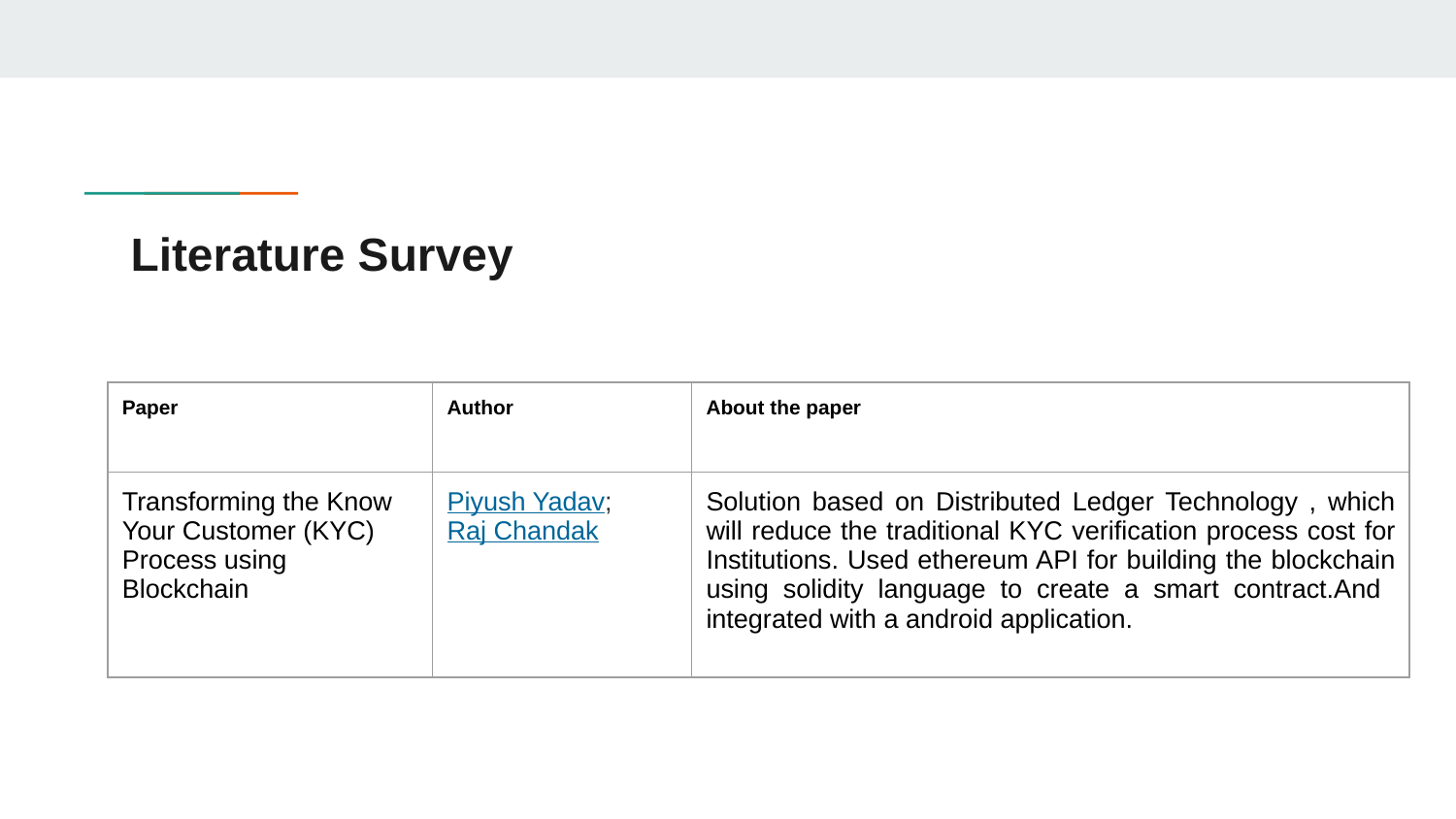

# Literature Survey
| Paper | Author | About the paper |
| --- | --- | --- |
| Transforming the Know Your Customer (KYC) Process using Blockchain | Piyush Yadav; Raj Chandak | Solution based on Distributed Ledger Technology , which will reduce the traditional KYC verification process cost for Institutions. Used ethereum API for building the blockchain using solidity language to create a smart contract.And integrated with a android application. |